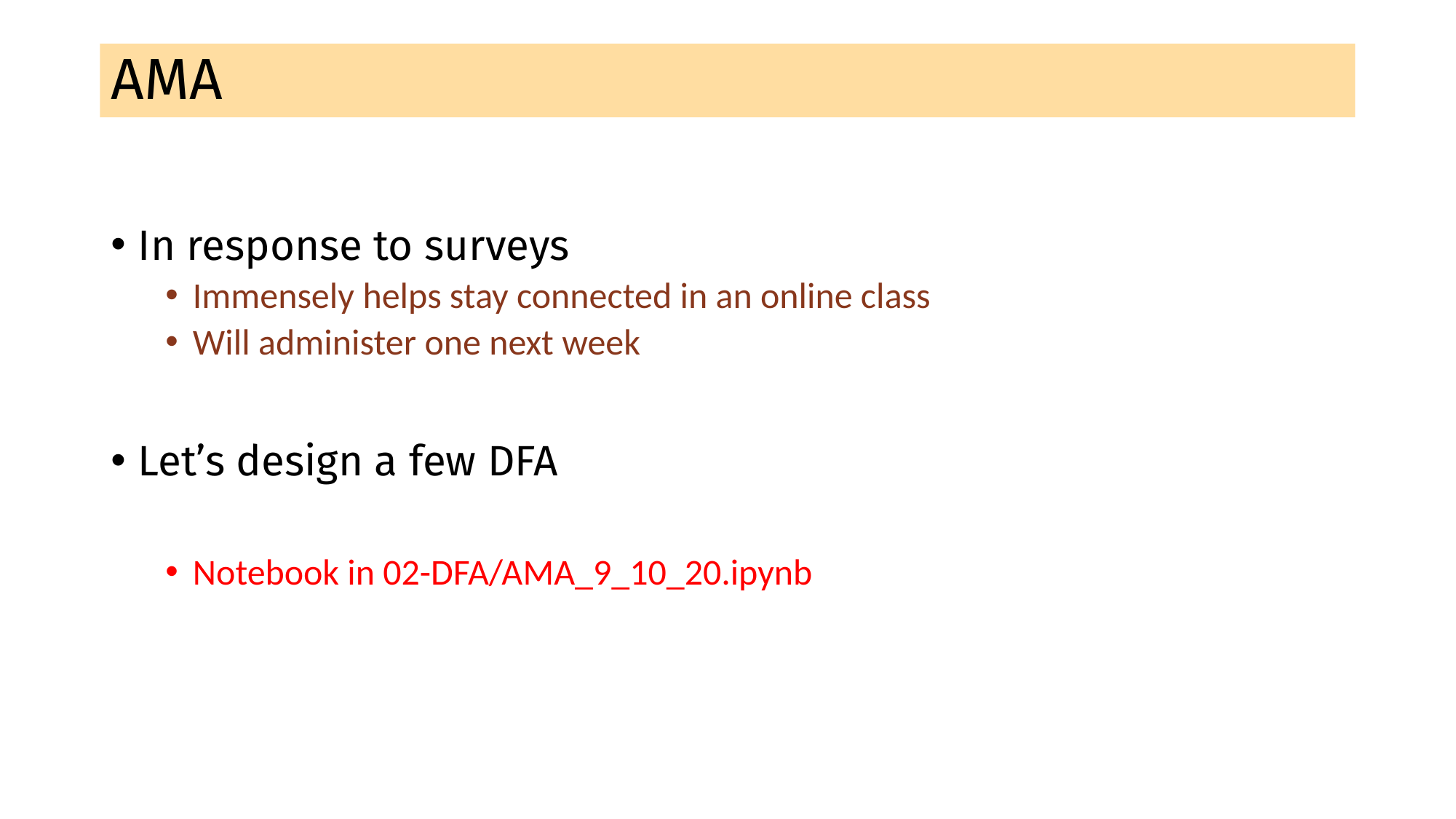

# AMA
In response to surveys
Immensely helps stay connected in an online class
Will administer one next week

Let’s design a few DFA

Notebook in 02-DFA/AMA_9_10_20.ipynb